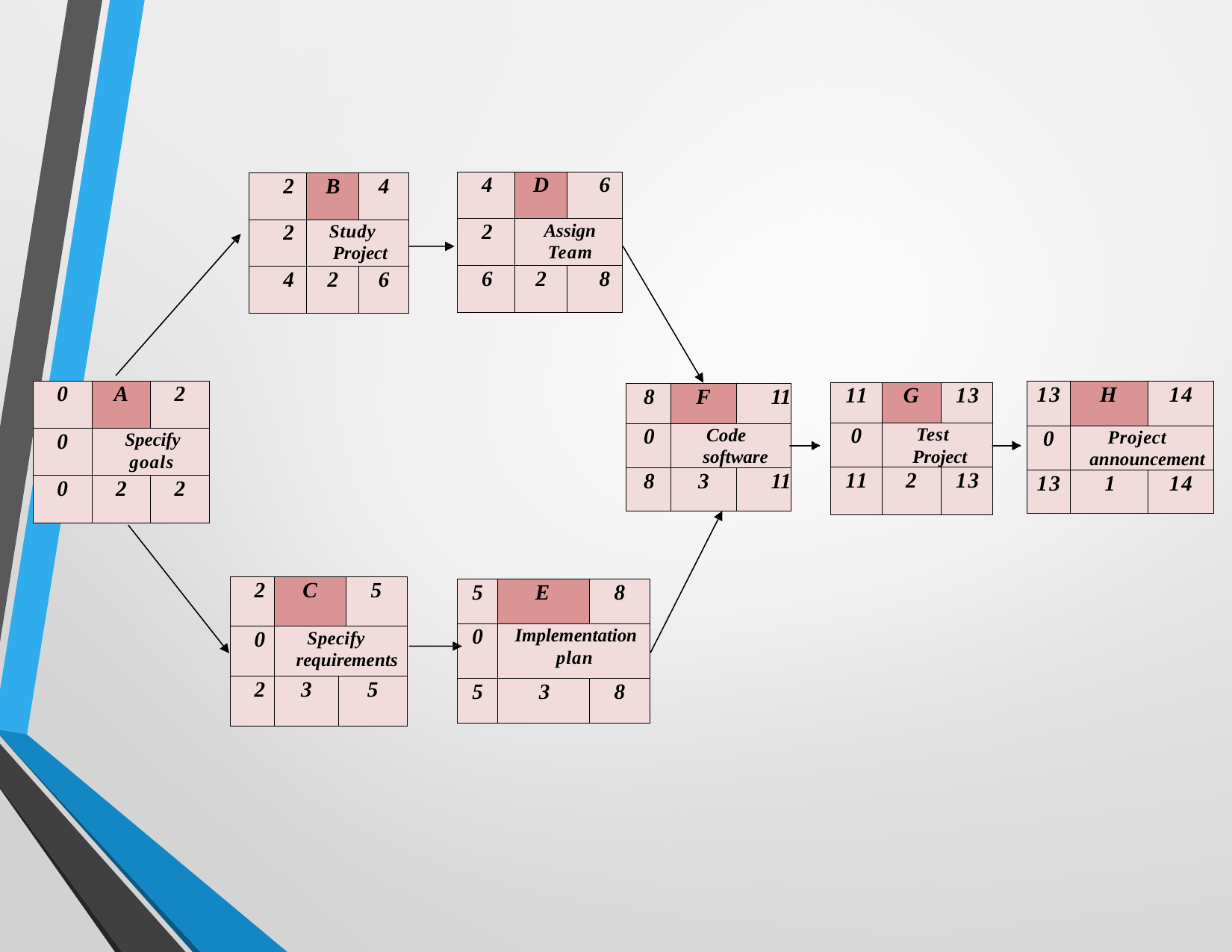

| 4 | D | 6 |
| --- | --- | --- |
| 2 | Assign Team |  |
| 6 | 2 | 8 |
| 2 | B | 4 |
| --- | --- | --- |
| 2 | Study Project |  |
| 4 | 2 | 6 |

| 0 | A | 2 |
| --- | --- | --- |
| 0 | Specify goals |  |
| 0 | 2 | 2 |
| 13 | H | 14 |
| --- | --- | --- |
| 0 | Project announcement |  |
| 13 | 1 | 14 |
| 11 | G | 13 |
| --- | --- | --- |
| 0 | Test Project |  |
| 11 | 2 | 13 |
| 8 | F | 11 |
| --- | --- | --- |
| 0 | Code software |  |
| 8 | 3 | 11 |

| 2 | C |  | 5 |
| --- | --- | --- | --- |
| 0 | Specify requirements |  |  |
| 2 | 3 | 5 |  |
| 5 | E | 8 |
| --- | --- | --- |
| 0 | Implementation plan |  |
| 5 | 3 | 8 |